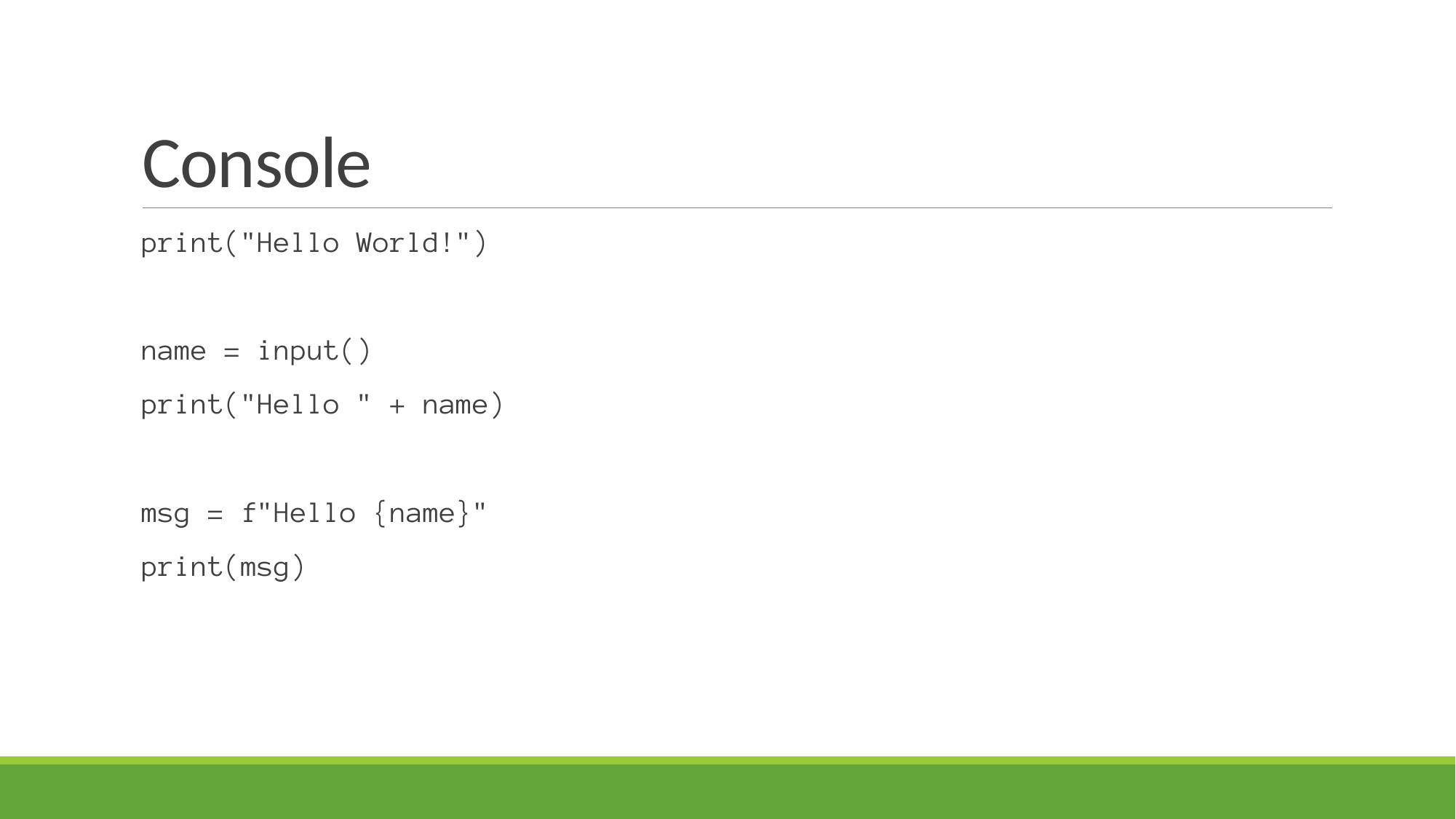

# Console
print("Hello World!")

name = input()
print("Hello " + name)

msg = f"Hello {name}"
print(msg)